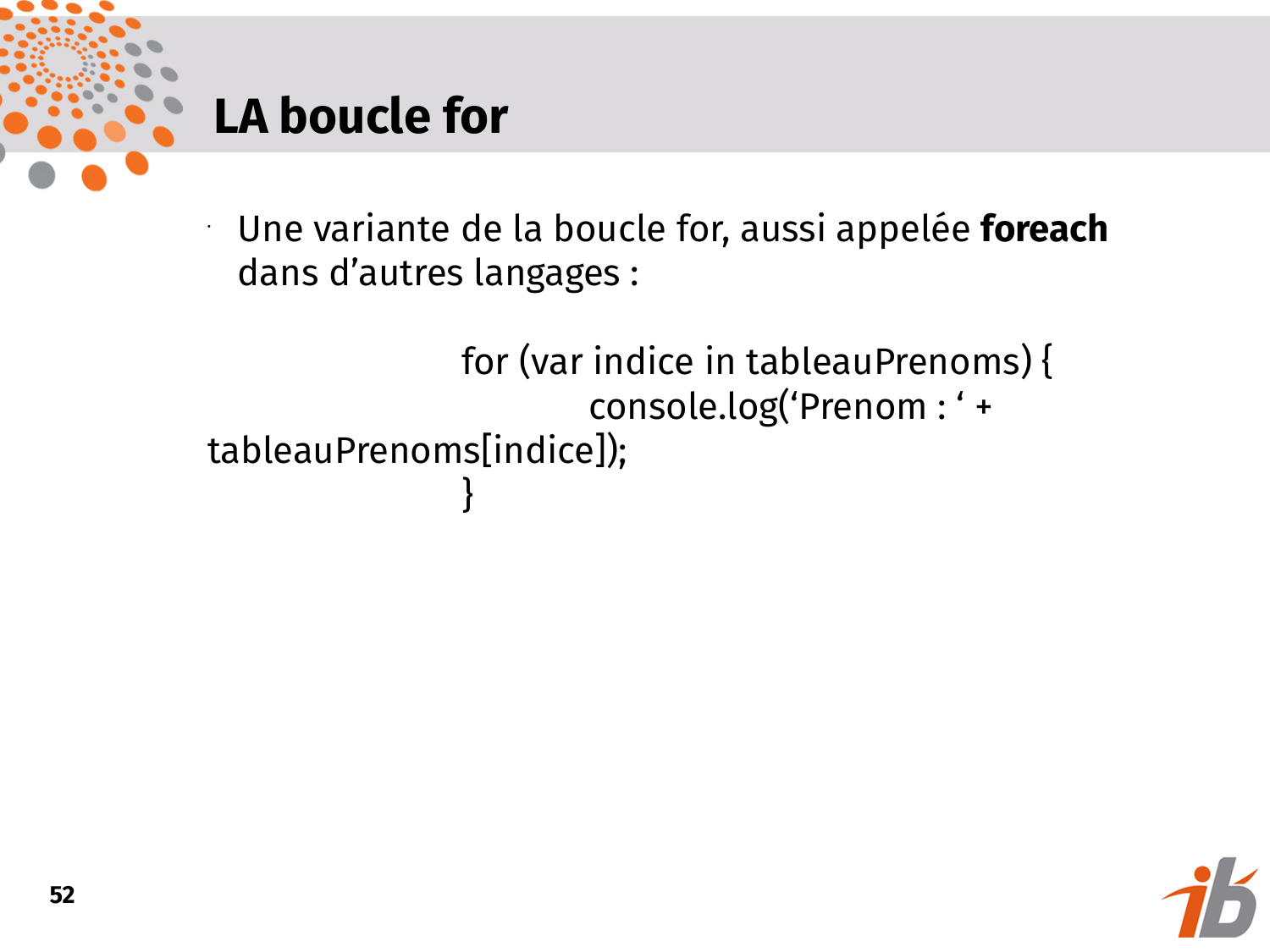

LA boucle for
Une variante de la boucle for, aussi appelée foreach dans d’autres langages :

		for (var indice in tableauPrenoms) {
			console.log(‘Prenom : ‘ + tableauPrenoms[indice]);
		}
52